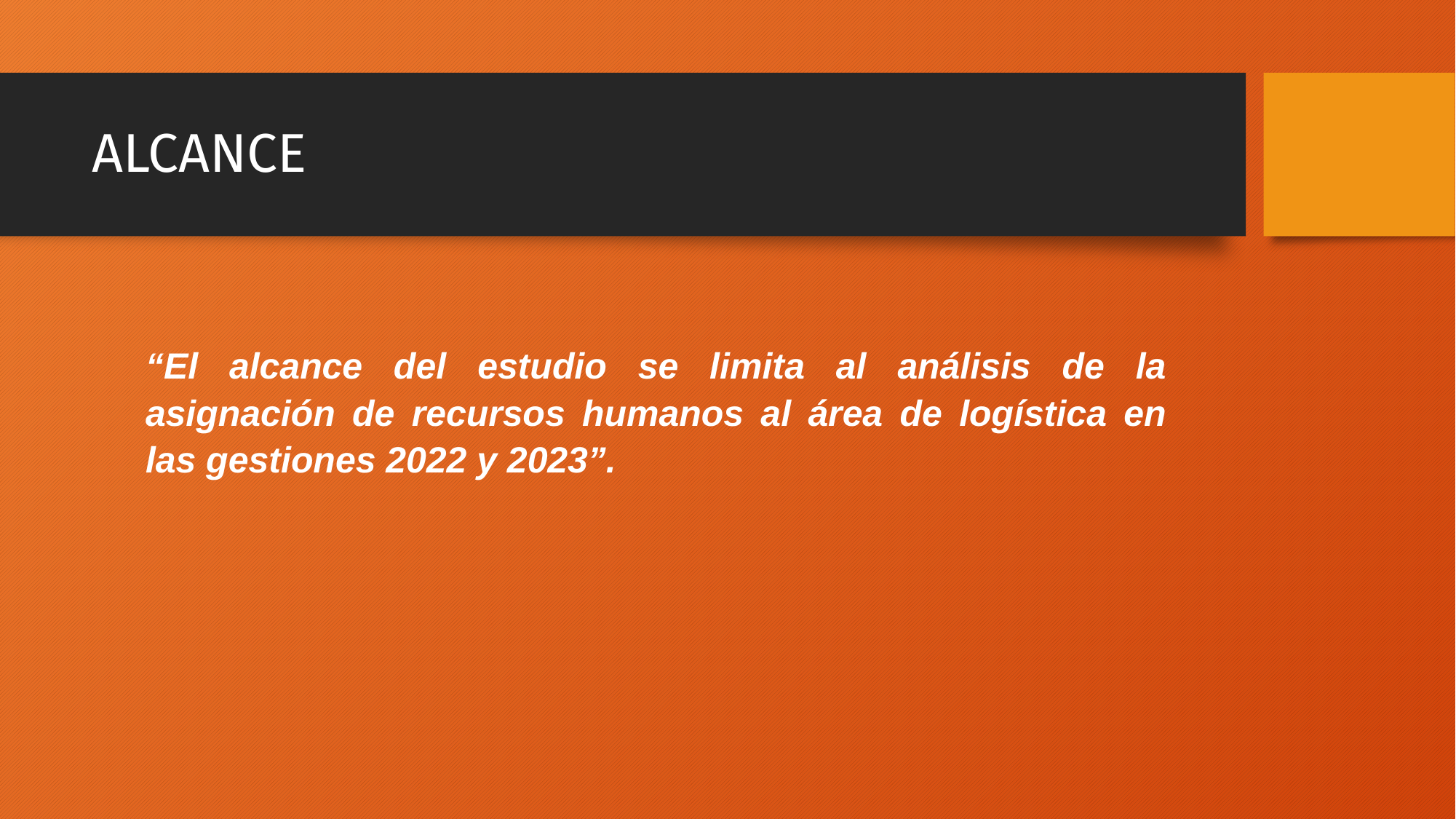

# ALCANCE
“El alcance del estudio se limita al análisis de la asignación de recursos humanos al área de logística en las gestiones 2022 y 2023”.